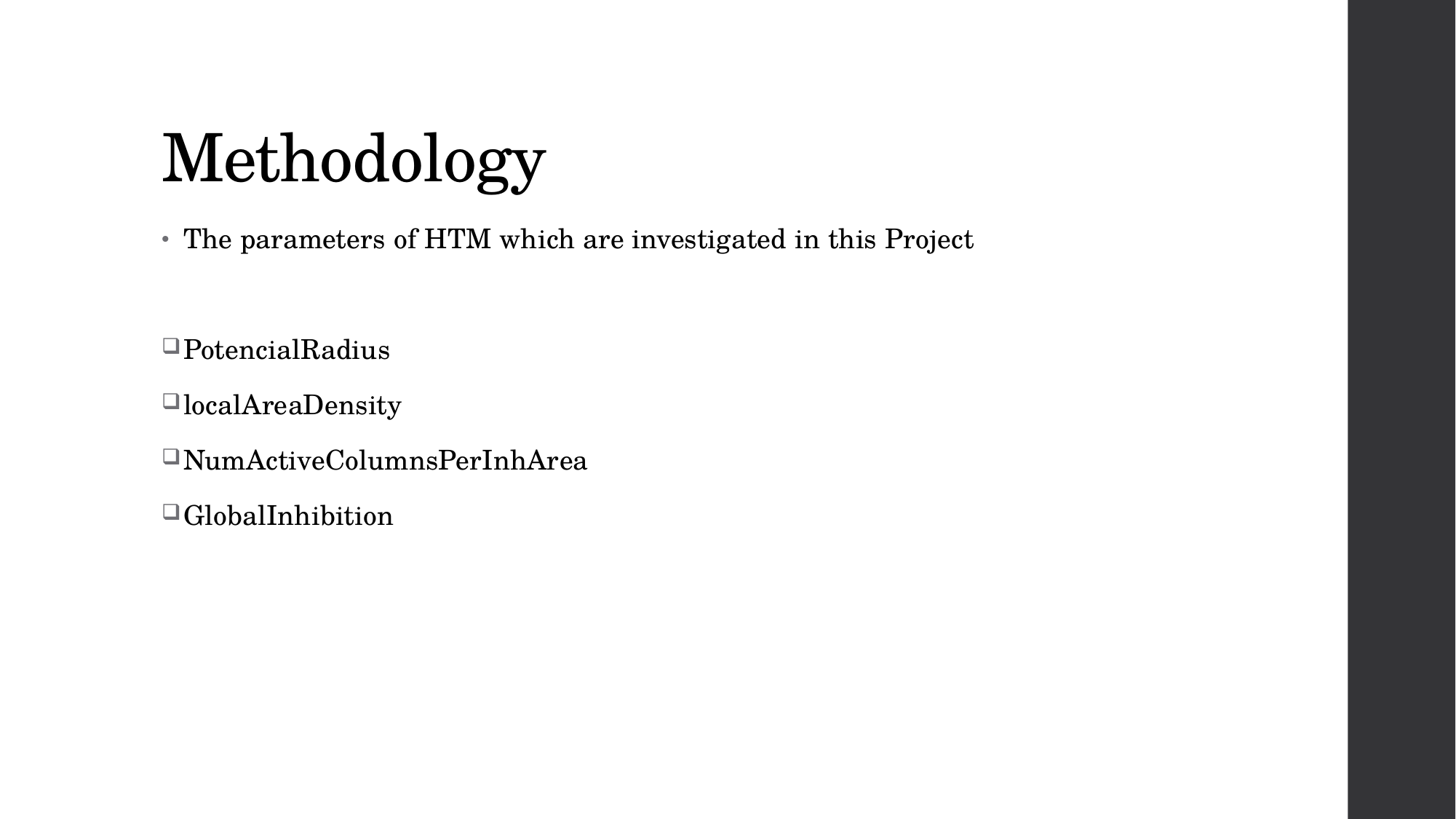

# Methodology
The parameters of HTM which are investigated in this Project

PotencialRadius
localAreaDensity
NumActiveColumnsPerInhArea
GlobalInhibition